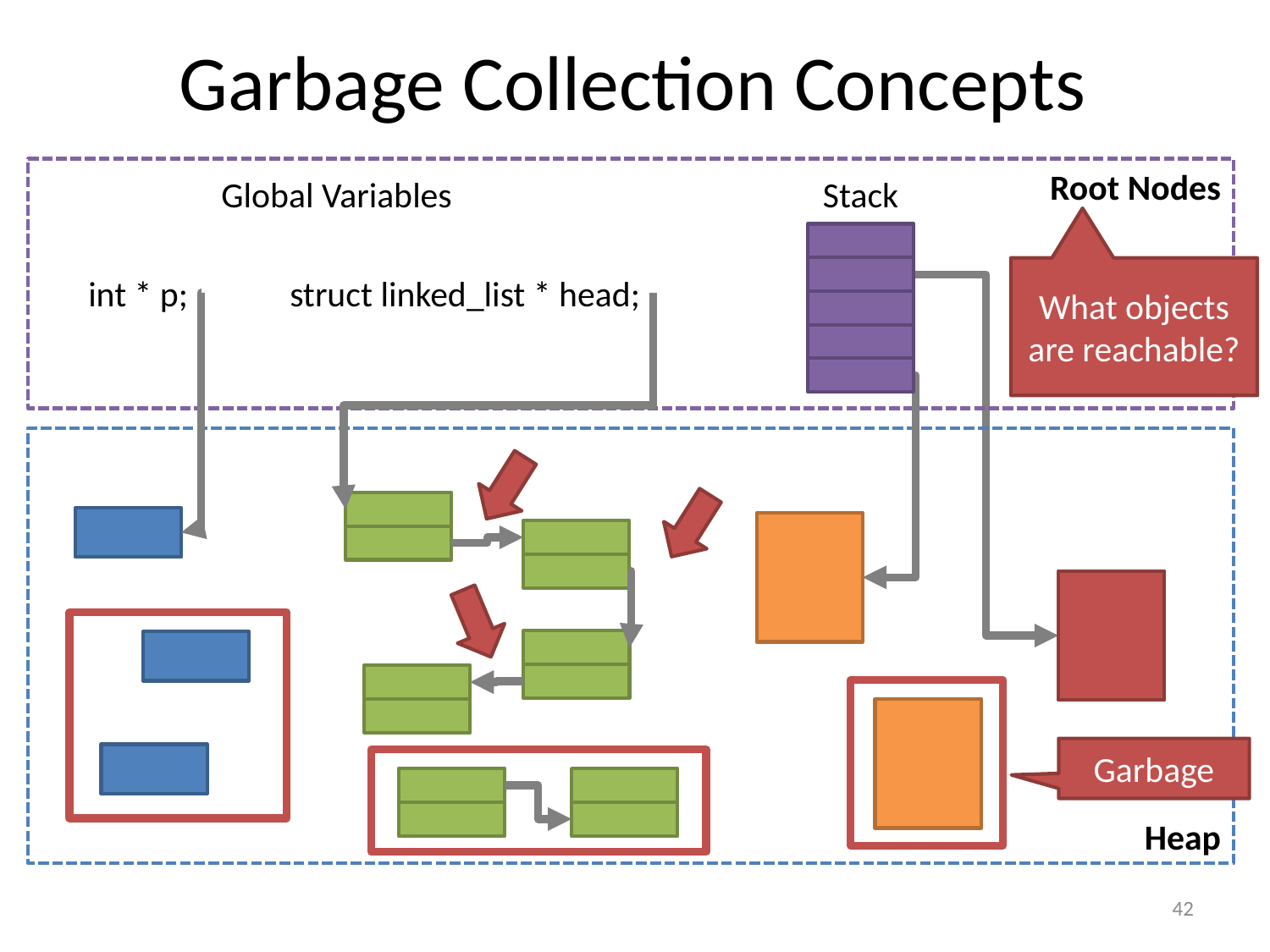

# Garbage Collection Concepts
Root Nodes
Stack
Global Variables

What objects are reachable?
int * p;
struct linked_list * head;
Heap

Garbage

42